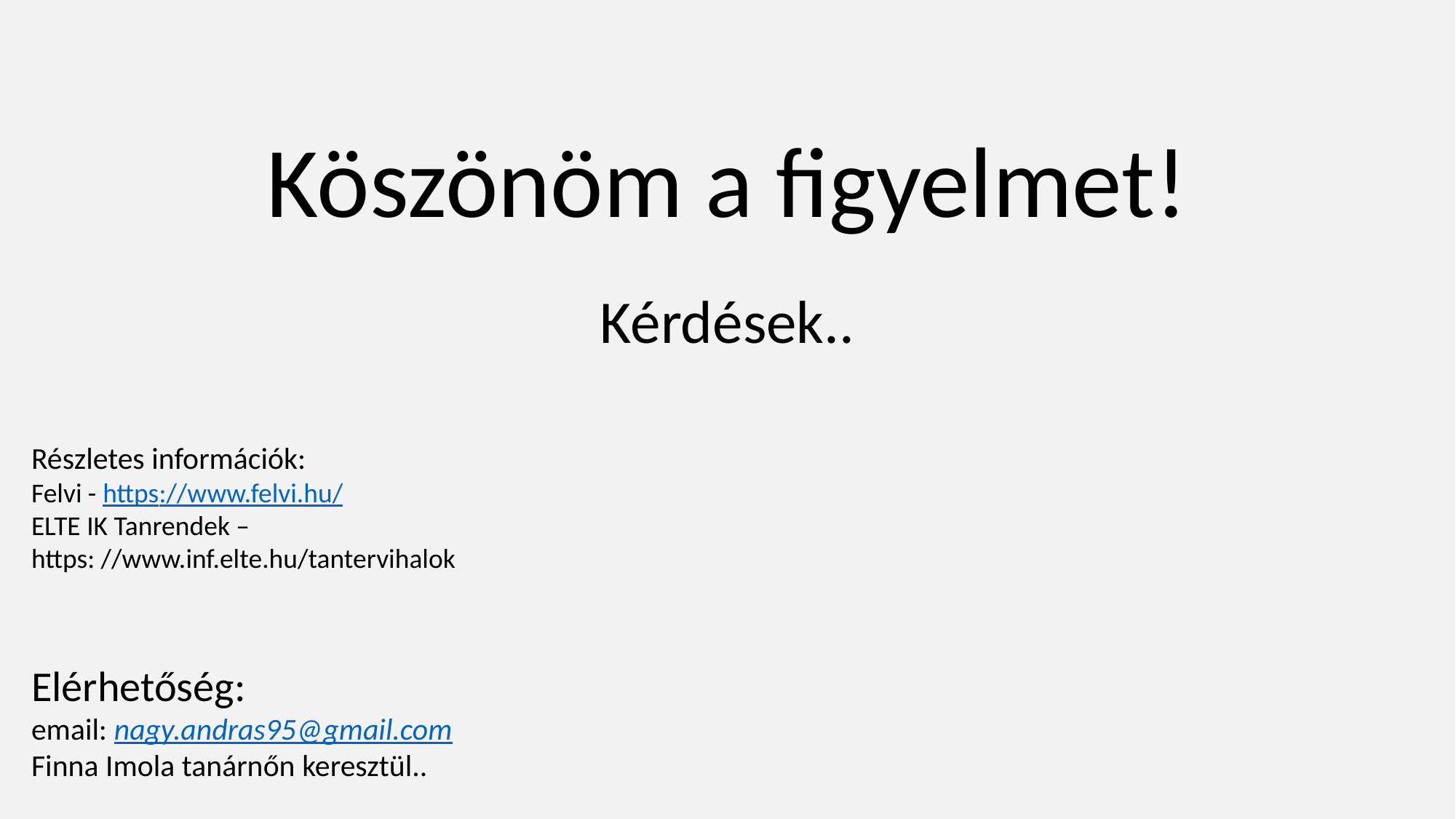

# Köszönöm a figyelmet!
Kérdések..
Részletes információk:
Felvi - https://www.felvi.hu/
ELTE IK Tanrendek –
https: //www.inf.elte.hu/tantervihalok
Elérhetőség:
email: nagy.andras95@gmail.com
Finna Imola tanárnőn keresztül..